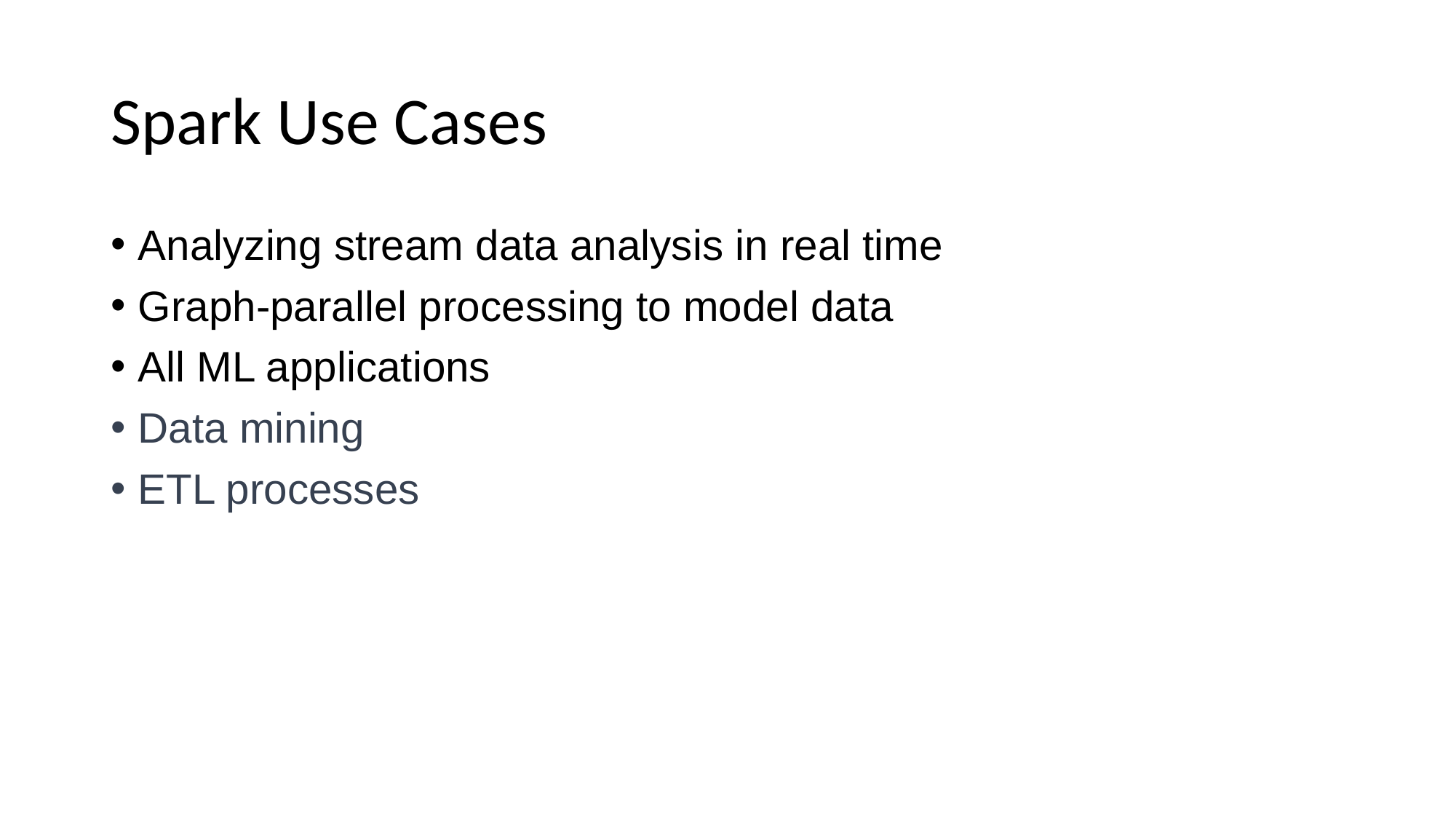

# Spark Use Cases
Analyzing stream data analysis in real time
Graph-parallel processing to model data
All ML applications
Data mining
ETL processes